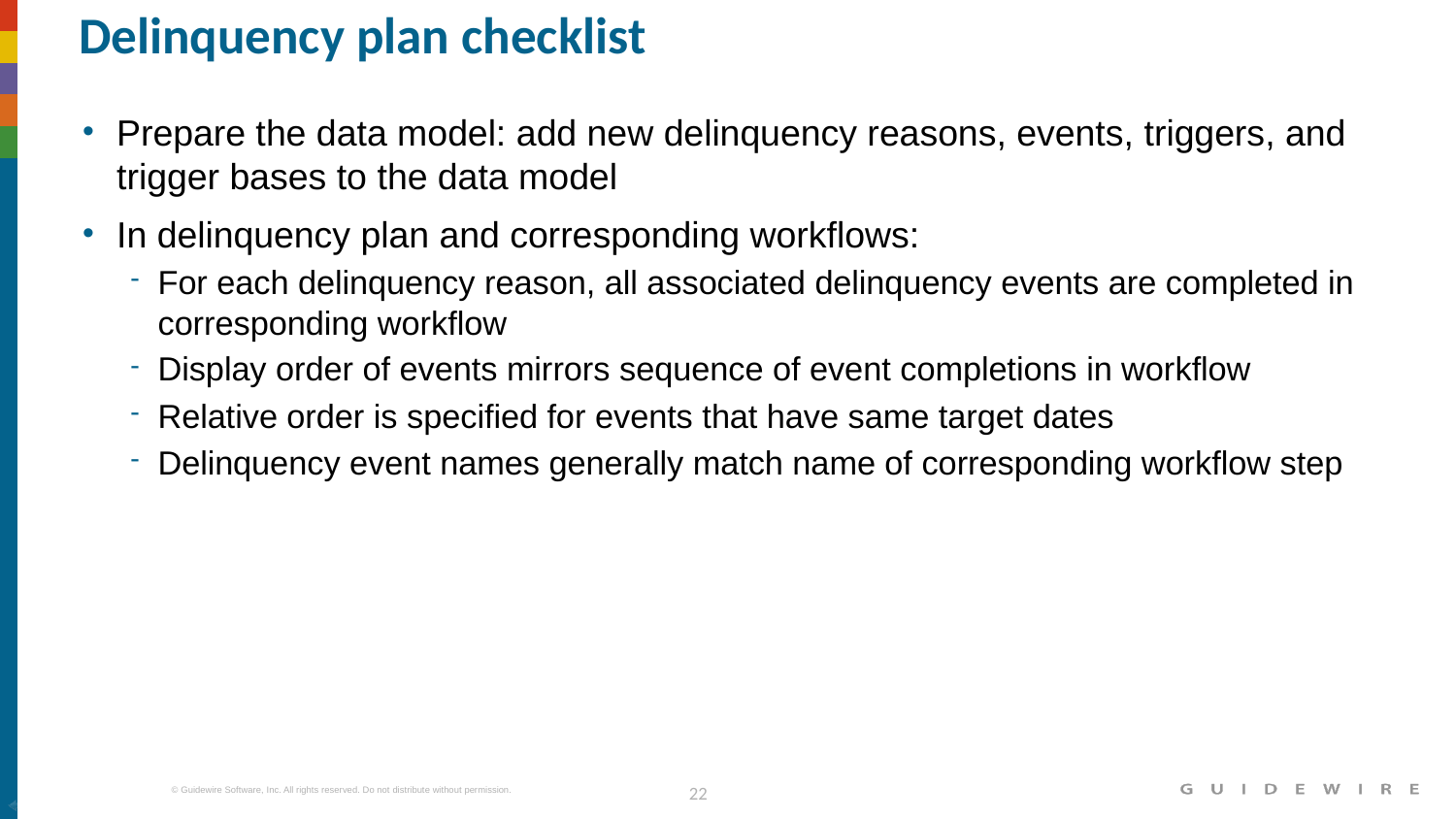

# Delinquency plan checklist
Prepare the data model: add new delinquency reasons, events, triggers, and trigger bases to the data model
In delinquency plan and corresponding workflows:
For each delinquency reason, all associated delinquency events are completed in corresponding workflow
Display order of events mirrors sequence of event completions in workflow
Relative order is specified for events that have same target dates
Delinquency event names generally match name of corresponding workflow step